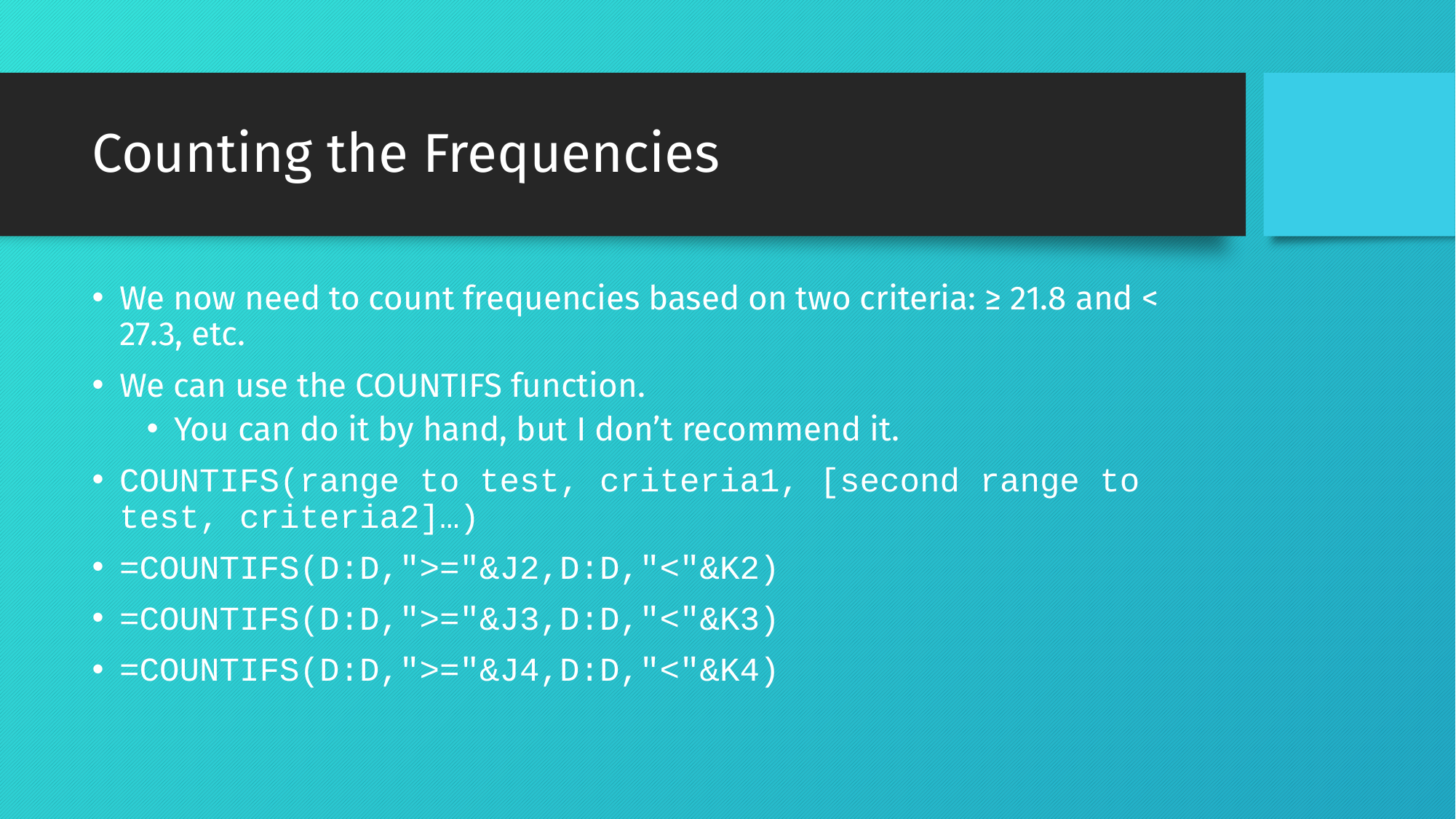

# Counting the Frequencies
We now need to count frequencies based on two criteria: ≥ 21.8 and < 27.3, etc.
We can use the COUNTIFS function.
You can do it by hand, but I don’t recommend it.
COUNTIFS(range to test, criteria1, [second range to test, criteria2]…)
=COUNTIFS(D:D,">="&J2,D:D,"<"&K2)
=COUNTIFS(D:D,">="&J3,D:D,"<"&K3)
=COUNTIFS(D:D,">="&J4,D:D,"<"&K4)